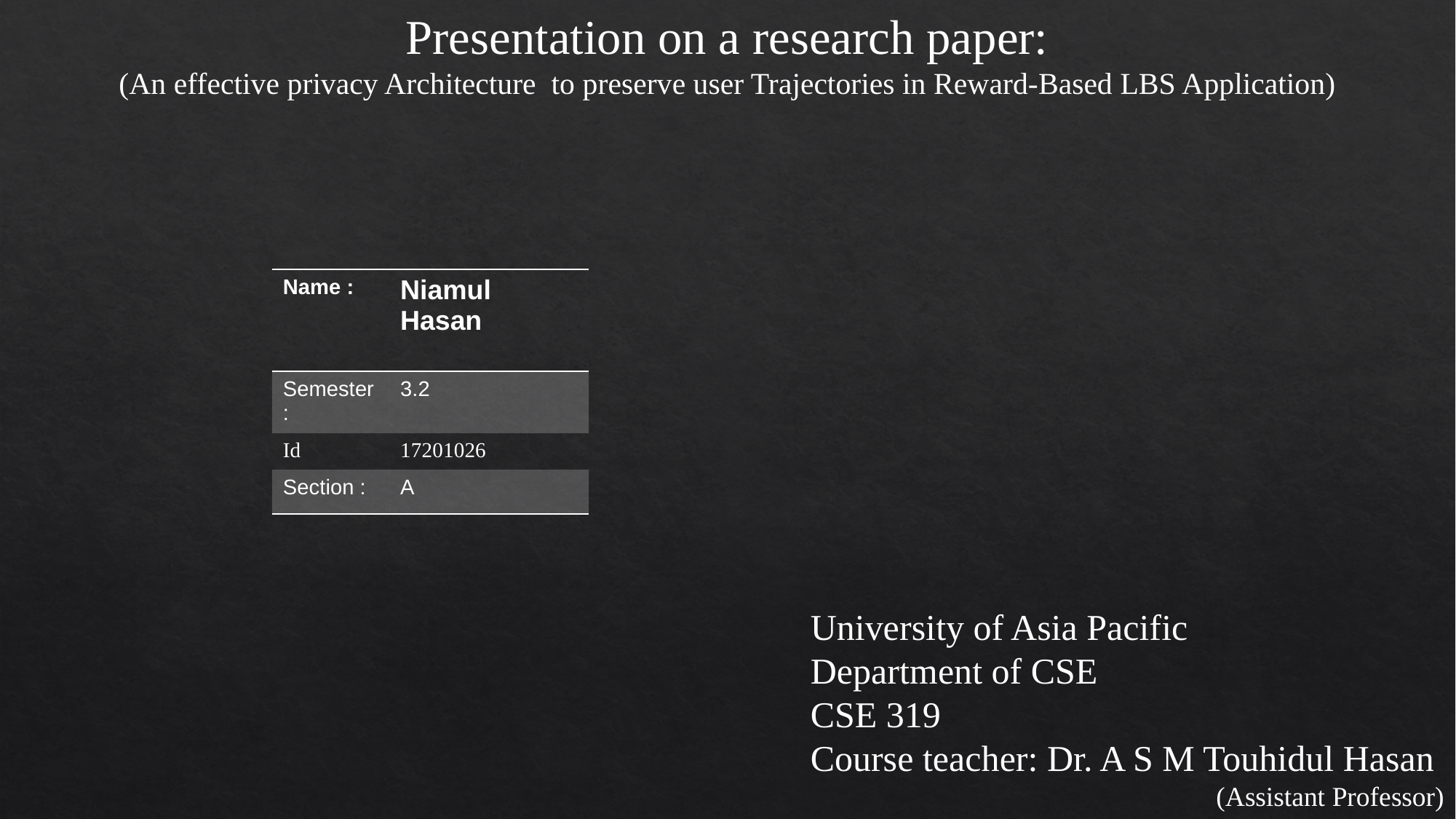

Presentation on a research paper:
(An effective privacy Architecture  to preserve user Trajectories in Reward-Based LBS Application)
| Name : | Niamul Hasan |
| --- | --- |
| Semester: | 3.2 |
| Id | 17201026 |
| Section : | A |
University of Asia Pacific
Department of CSE
CSE 319
Course teacher: Dr. A S M Touhidul Hasan
(Assistant Professor)